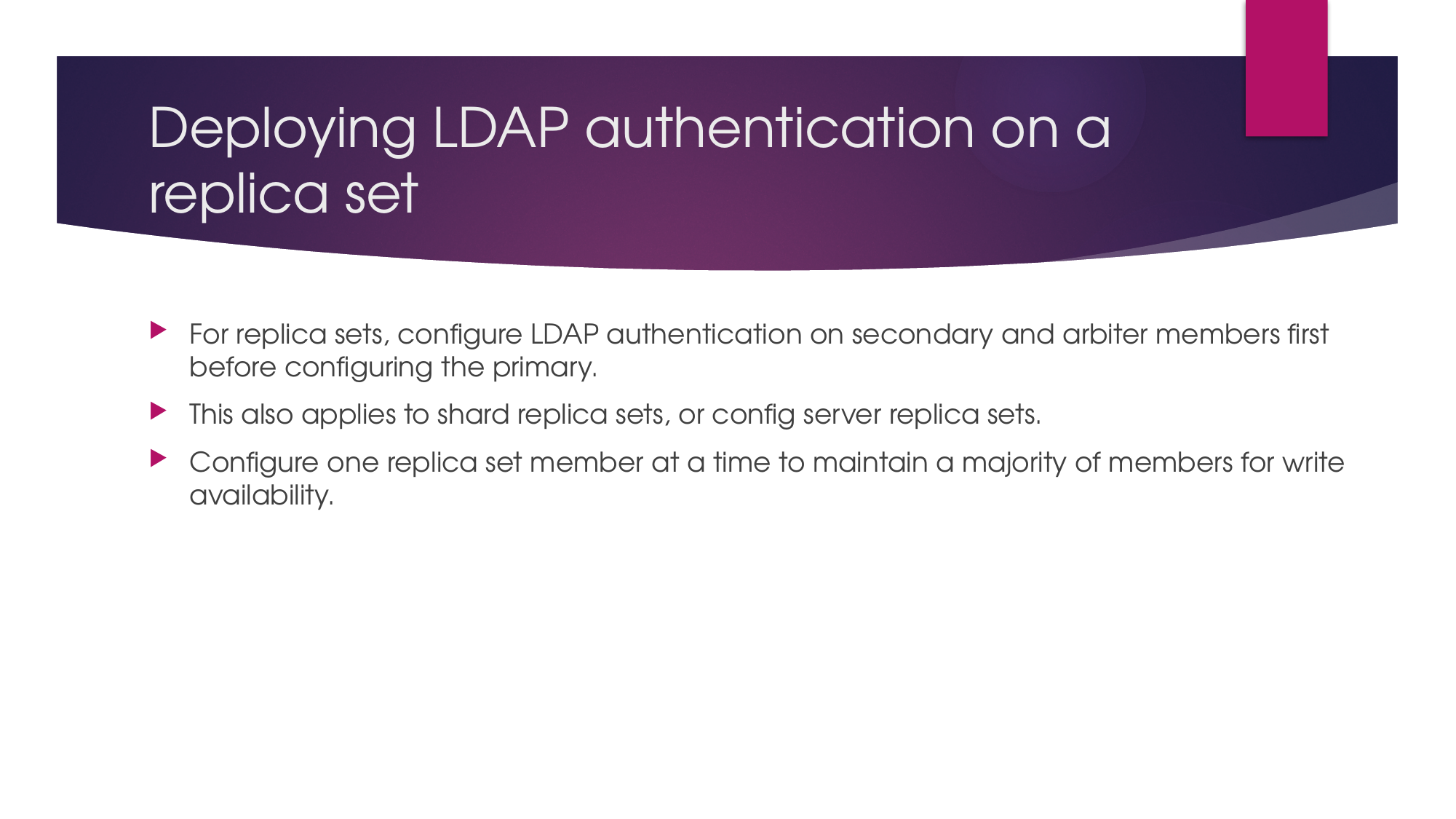

# Deploying LDAP authentication on a replica set
For replica sets, configure LDAP authentication on secondary and arbiter members first before configuring the primary.
This also applies to shard replica sets, or config server replica sets.
Configure one replica set member at a time to maintain a majority of members for write availability.